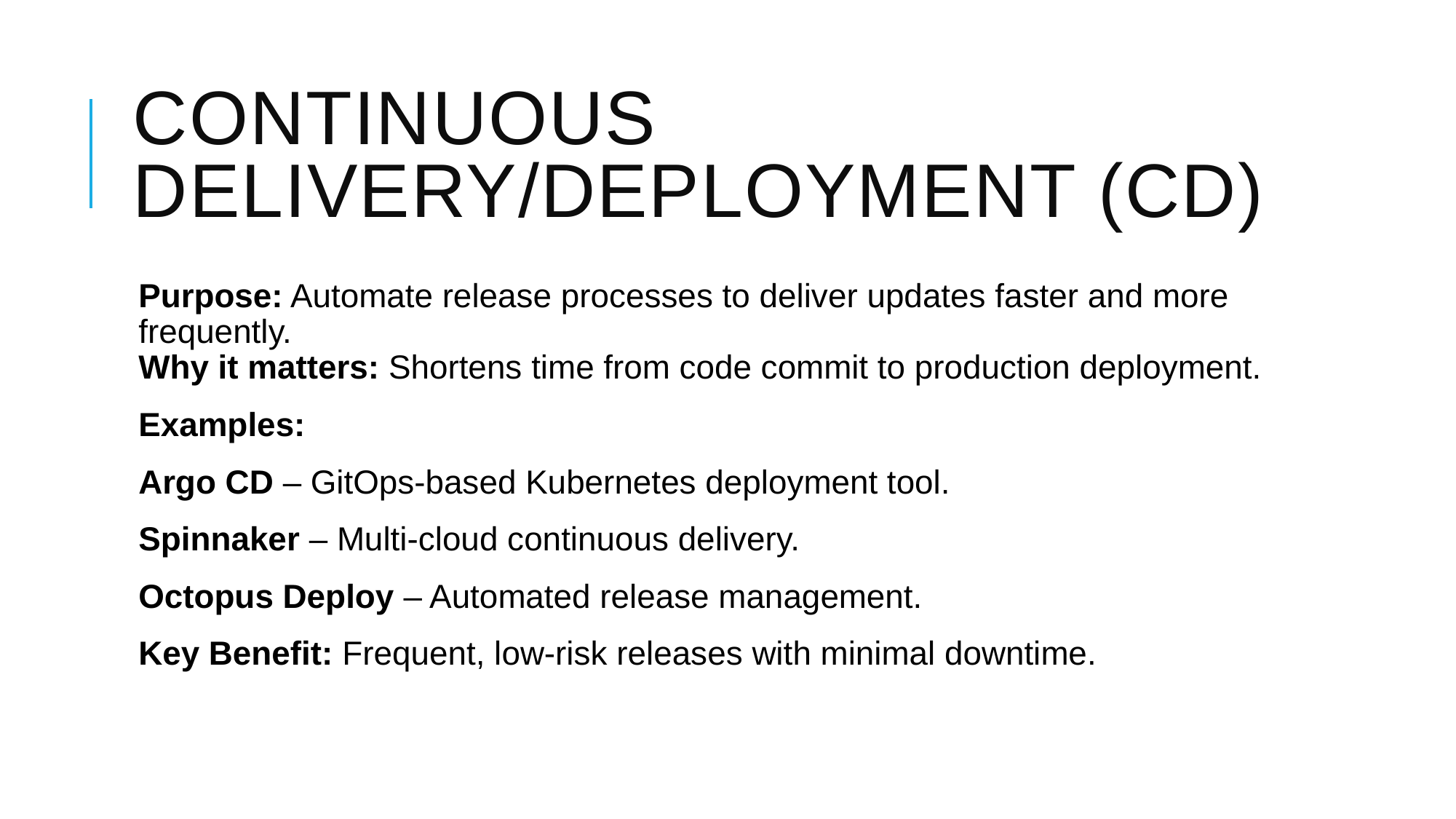

# Continuous Delivery/Deployment (CD)
Purpose: Automate release processes to deliver updates faster and more frequently.
Why it matters: Shortens time from code commit to production deployment.
Examples:
Argo CD – GitOps-based Kubernetes deployment tool.
Spinnaker – Multi-cloud continuous delivery.
Octopus Deploy – Automated release management.
Key Benefit: Frequent, low-risk releases with minimal downtime.